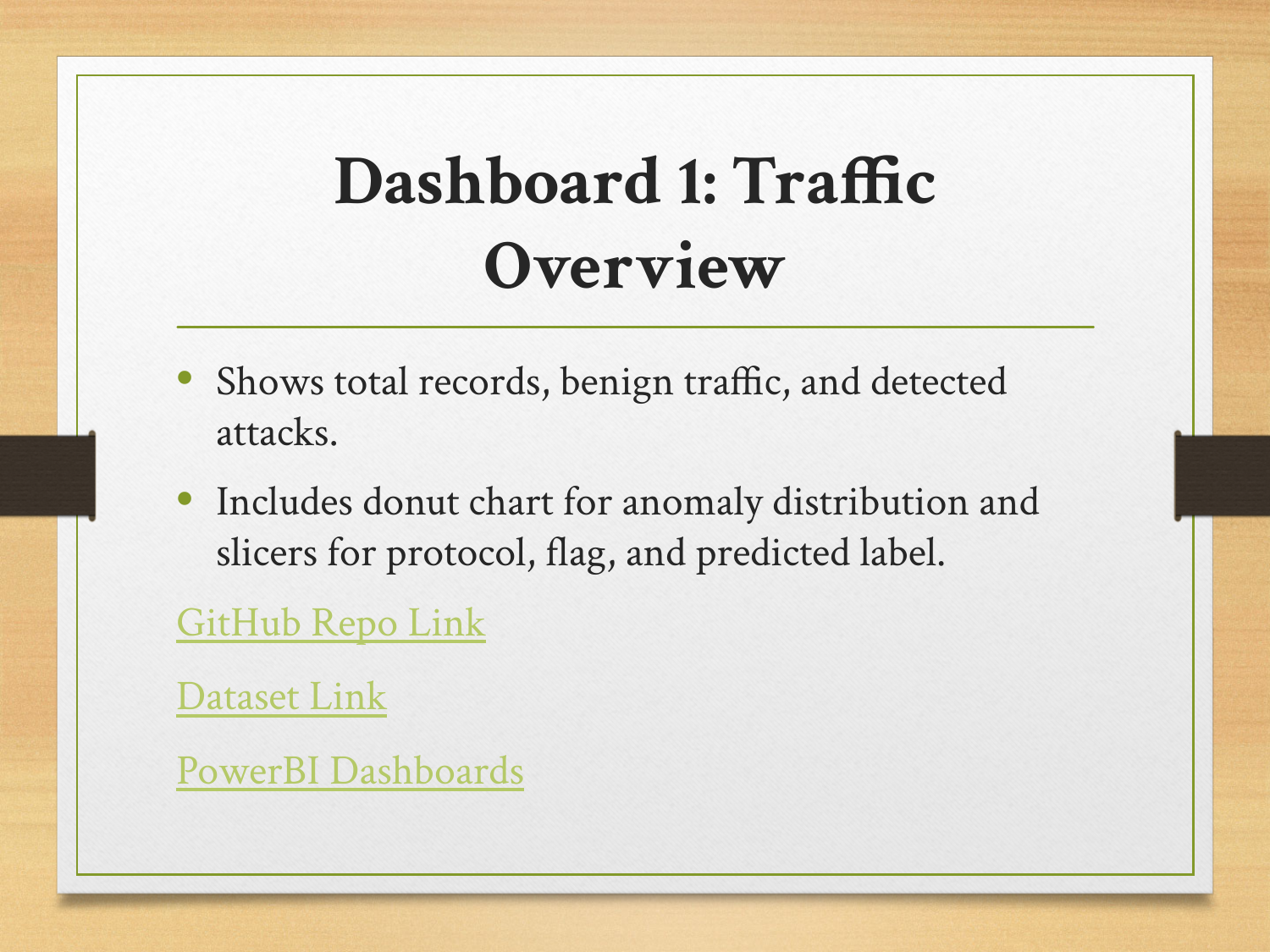

# Dashboard 1: Traffic Overview
Shows total records, benign traffic, and detected attacks.
Includes donut chart for anomaly distribution and slicers for protocol, flag, and predicted label.
GitHub Repo Link
Dataset Link
PowerBI Dashboards